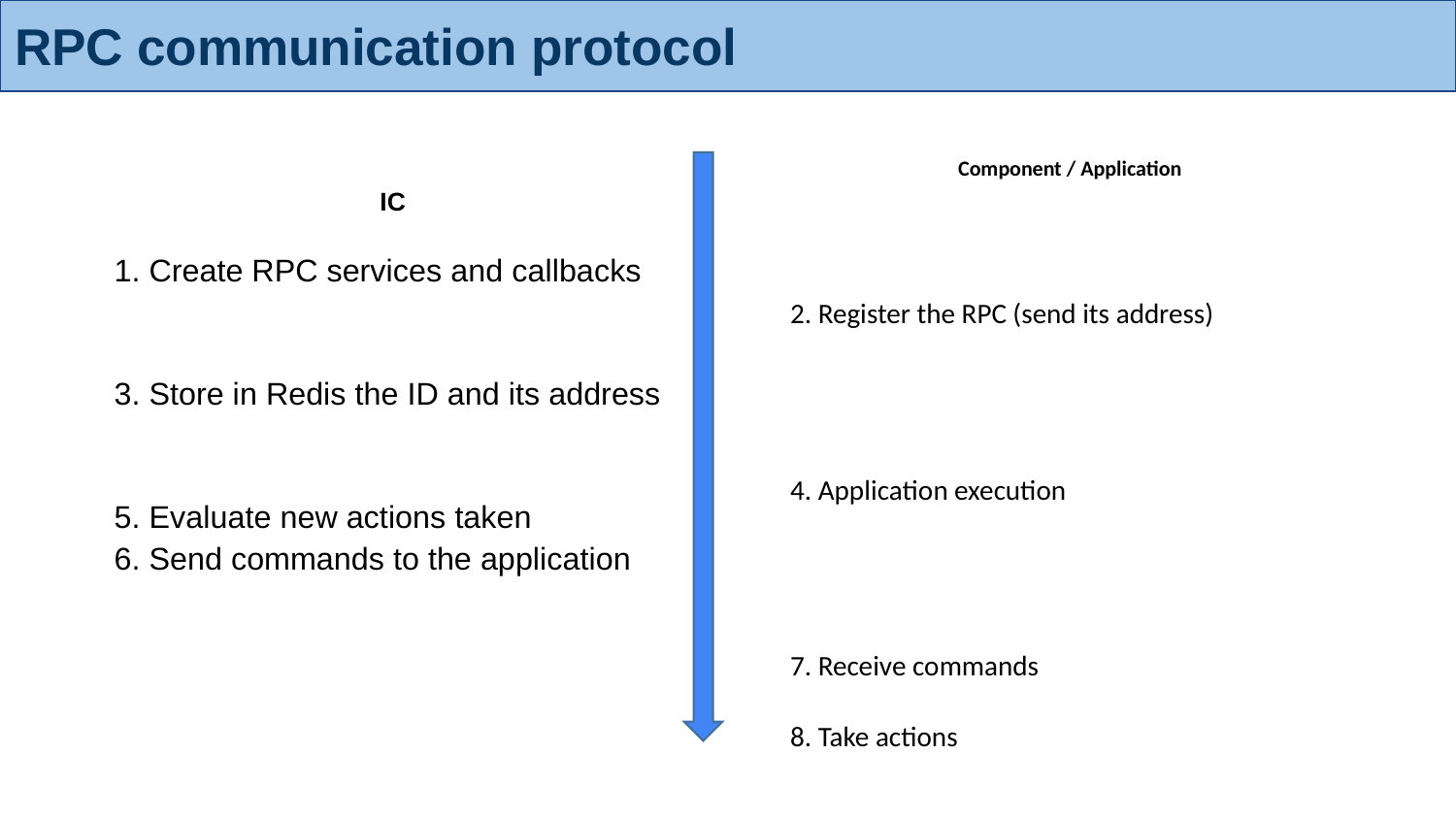

# RPC communication protocol

Component / Application

2. Register the RPC (send its address)

4. Application execution

7. Receive commands

8. Take actions

IC

1. Create RPC services and callbacks

3. Store in Redis the ID and its address

5. Evaluate new actions taken
6. Send commands to the application